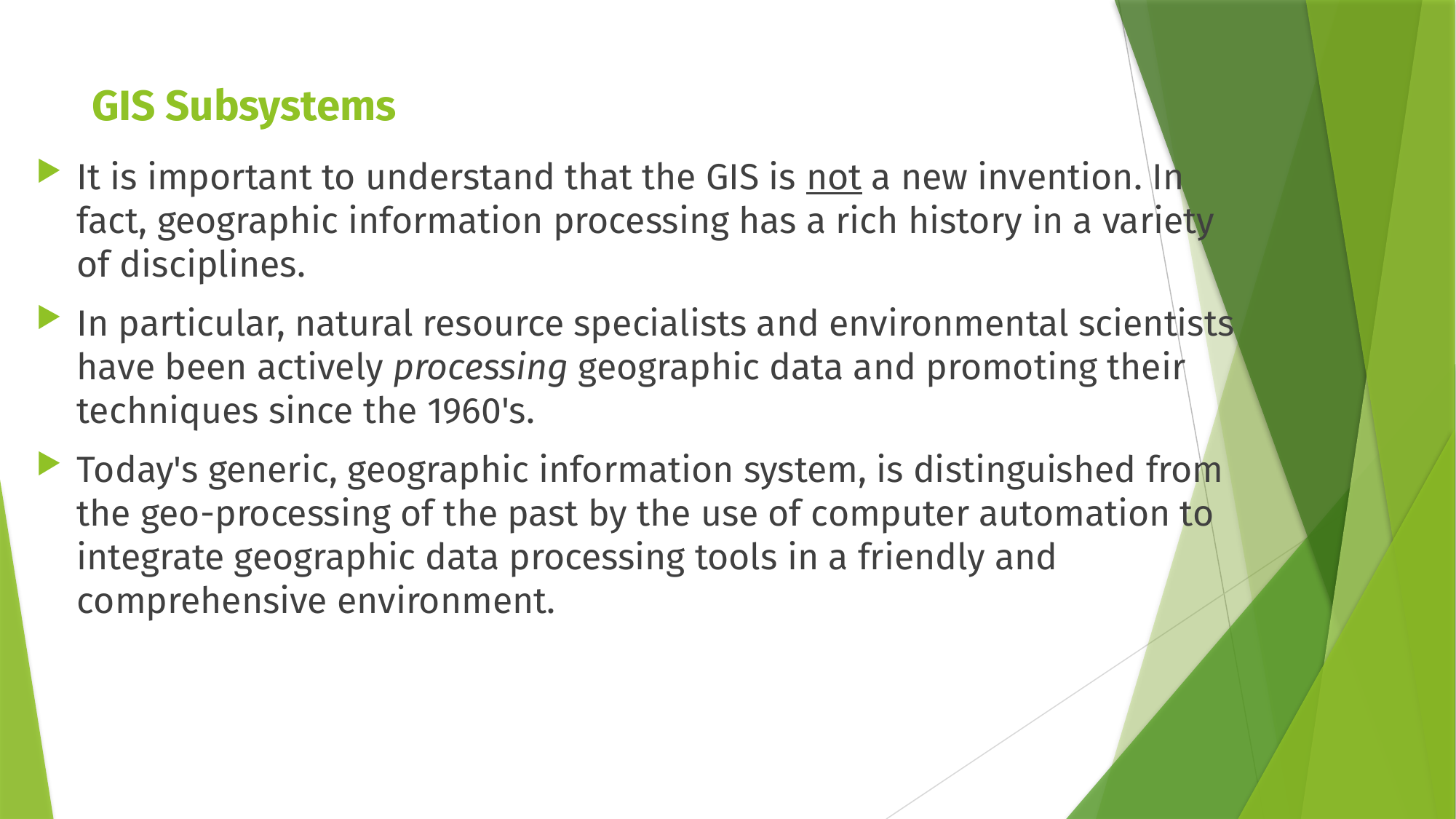

# GIS Subsystems
It is important to understand that the GIS is not a new invention. In fact, geographic information processing has a rich history in a variety of disciplines.
In particular, natural resource specialists and environmental scientists have been actively processing geographic data and promoting their techniques since the 1960's.
Today's generic, geographic information system, is distinguished from the geo-processing of the past by the use of computer automation to integrate geographic data processing tools in a friendly and comprehensive environment.